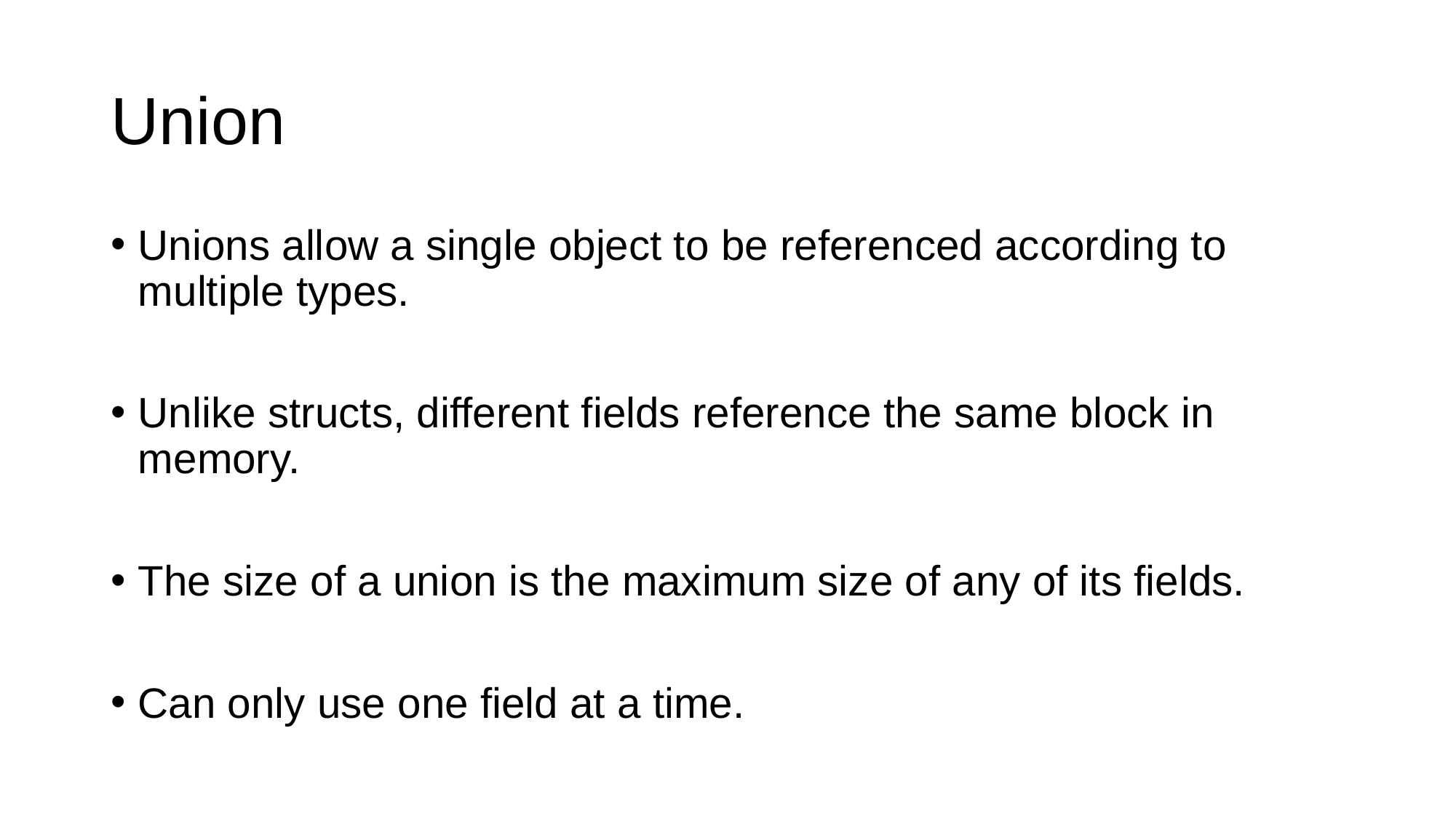

# Union
Unions allow a single object to be referenced according to multiple types.

Unlike structs, different fields reference the same block in memory.

The size of a union is the maximum size of any of its fields.

Can only use one field at a time.